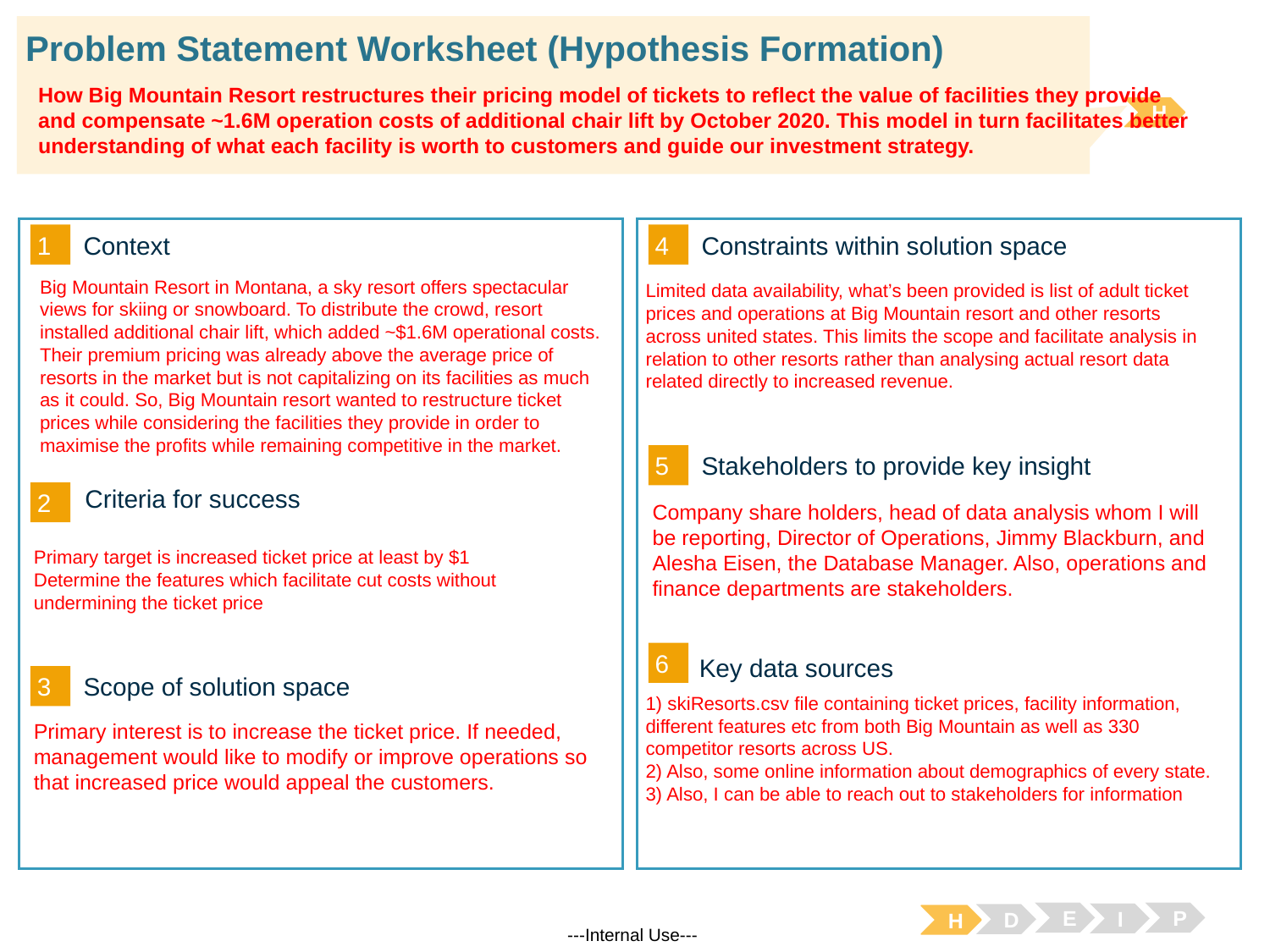

# Problem Statement Worksheet (Hypothesis Formation)
How Big Mountain Resort restructures their pricing model of tickets to reflect the value of facilities they provide and compensate ~1.6M operation costs of additional chair lift by October 2020. This model in turn facilitates better understanding of what each facility is worth to customers and guide our investment strategy.
H

1
4
Context
Constraints within solution space
Big Mountain Resort in Montana, a sky resort offers spectacular views for skiing or snowboard. To distribute the crowd, resort installed additional chair lift, which added ~$1.6M operational costs. Their premium pricing was already above the average price of resorts in the market but is not capitalizing on its facilities as much as it could. So, Big Mountain resort wanted to restructure ticket prices while considering the facilities they provide in order to maximise the profits while remaining competitive in the market.
Limited data availability, what’s been provided is list of adult ticket prices and operations at Big Mountain resort and other resorts across united states. This limits the scope and facilitate analysis in relation to other resorts rather than analysing actual resort data related directly to increased revenue.
5
Stakeholders to provide key insight
2
Criteria for success
Company share holders, head of data analysis whom I will be reporting, Director of Operations, Jimmy Blackburn, and Alesha Eisen, the Database Manager. Also, operations and finance departments are stakeholders.
Primary target is increased ticket price at least by $1
Determine the features which facilitate cut costs without undermining the ticket price
6
Key data sources
3
Scope of solution space
1) skiResorts.csv file containing ticket prices, facility information, different features etc from both Big Mountain as well as 330 competitor resorts across US.
2) Also, some online information about demographics of every state.
3) Also, I can be able to reach out to stakeholders for information
Primary interest is to increase the ticket price. If needed, management would like to modify or improve operations so that increased price would appeal the customers.
E
P
I
D
H